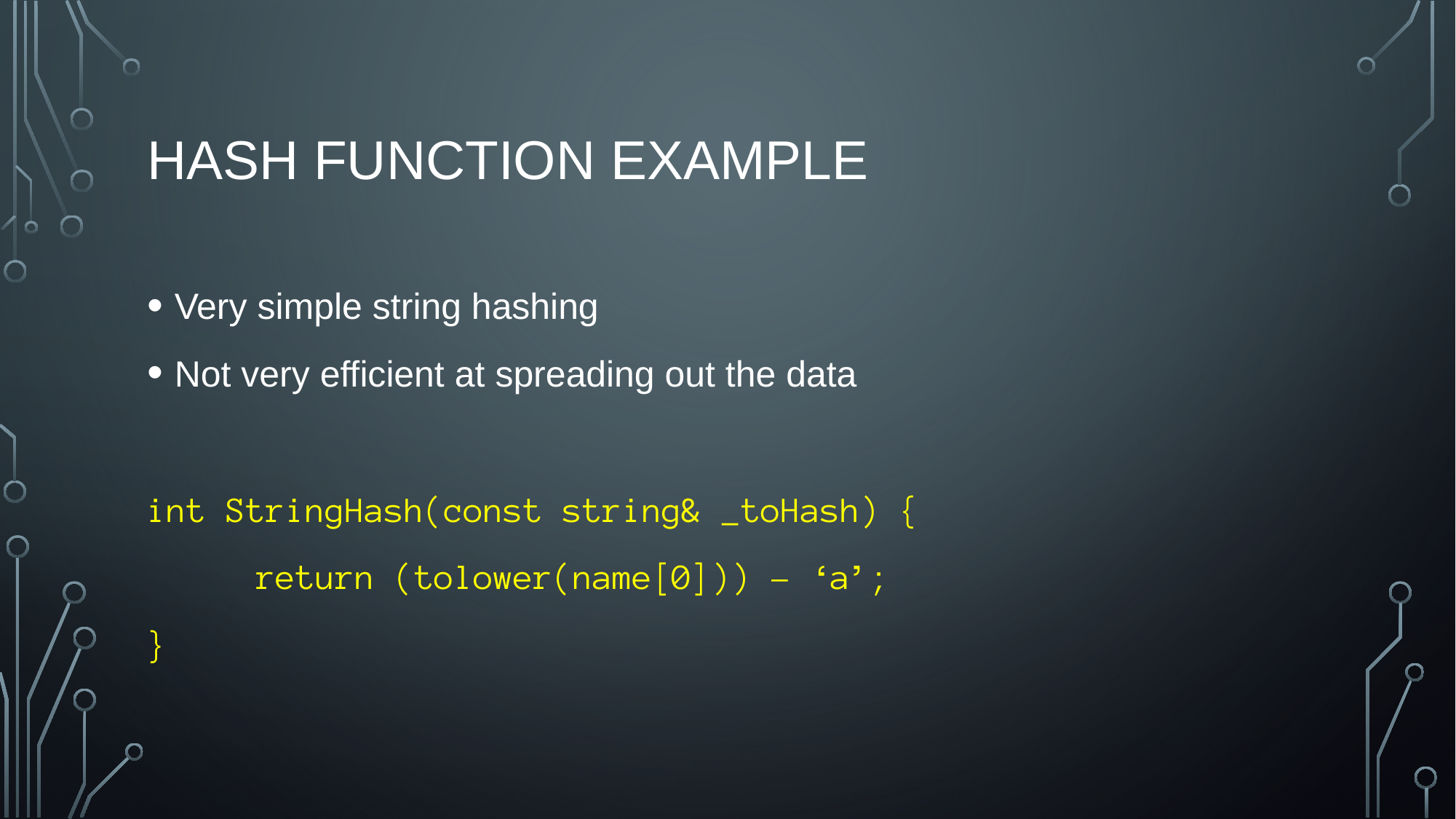

# hash function example
Very simple string hashing
Not very efficient at spreading out the data

int StringHash(const string& _toHash) {
	return (tolower(name[0])) – ‘a’;
}